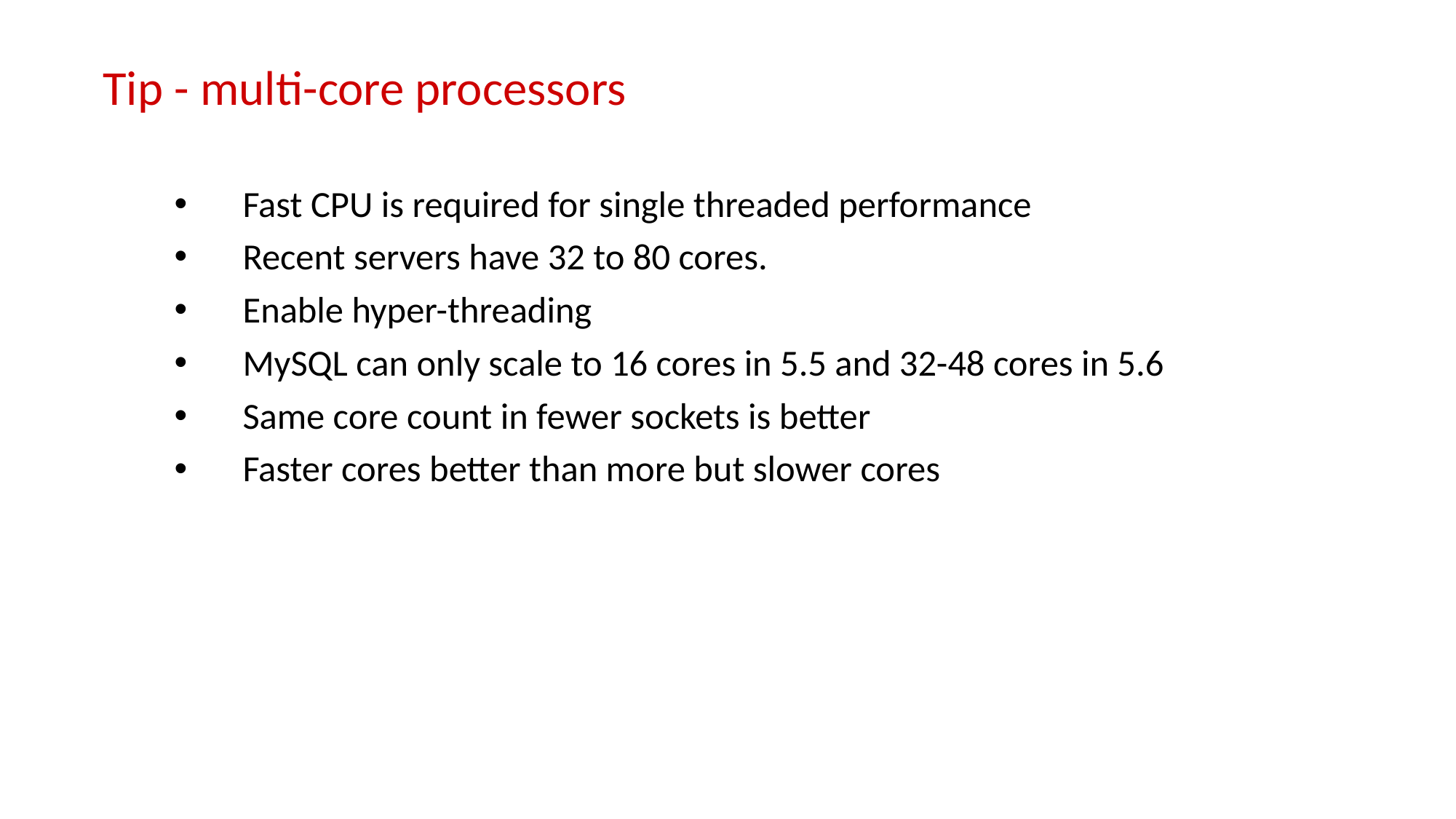

# Tip - multi-core processors
Fast CPU is required for single threaded performance
Recent servers have 32 to 80 cores.
Enable hyper-threading
MySQL can only scale to 16 cores in 5.5 and 32-48 cores in 5.6
Same core count in fewer sockets is better
Faster cores better than more but slower cores